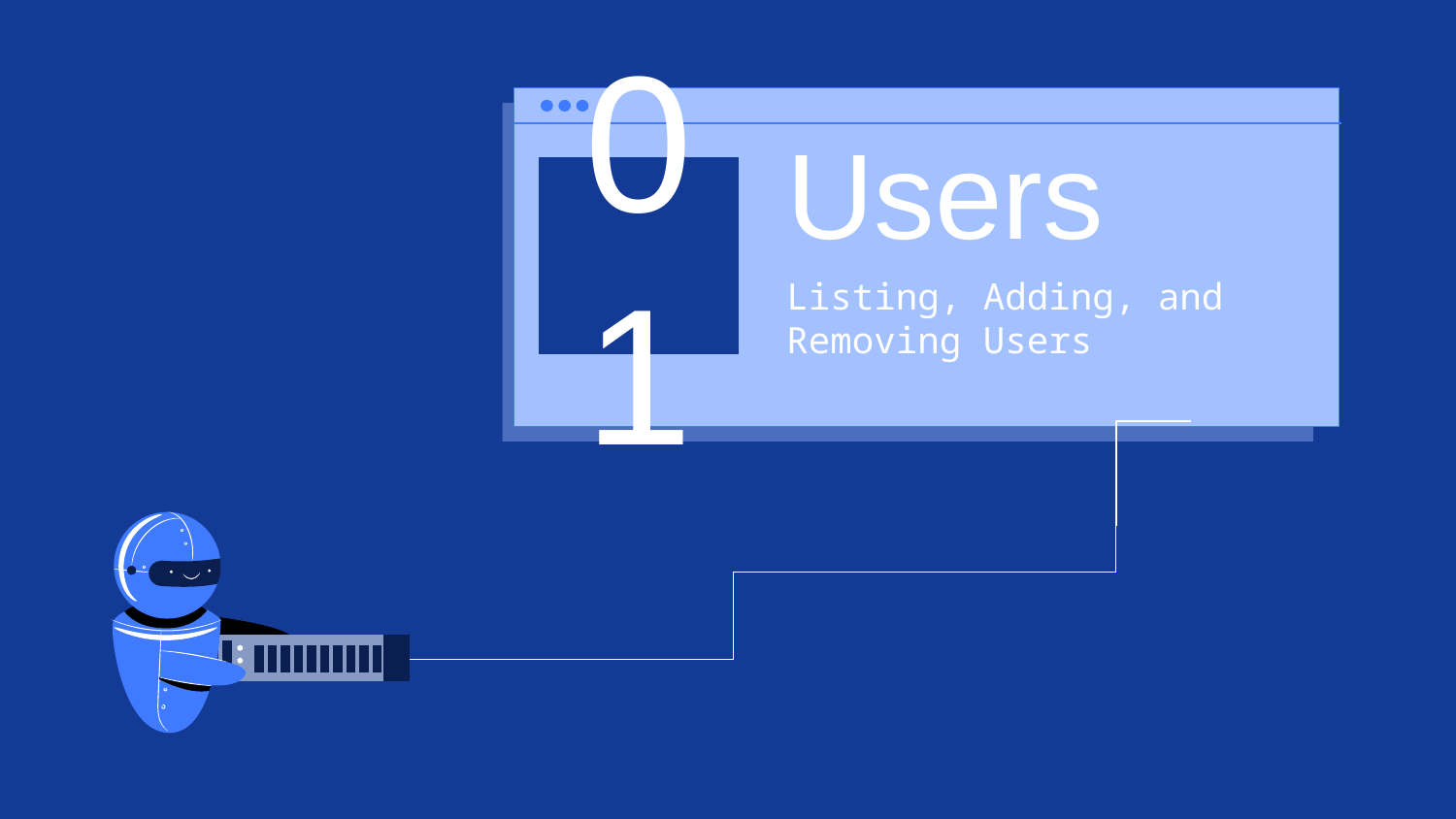

# Users

01
Listing, Adding, and Removing Users